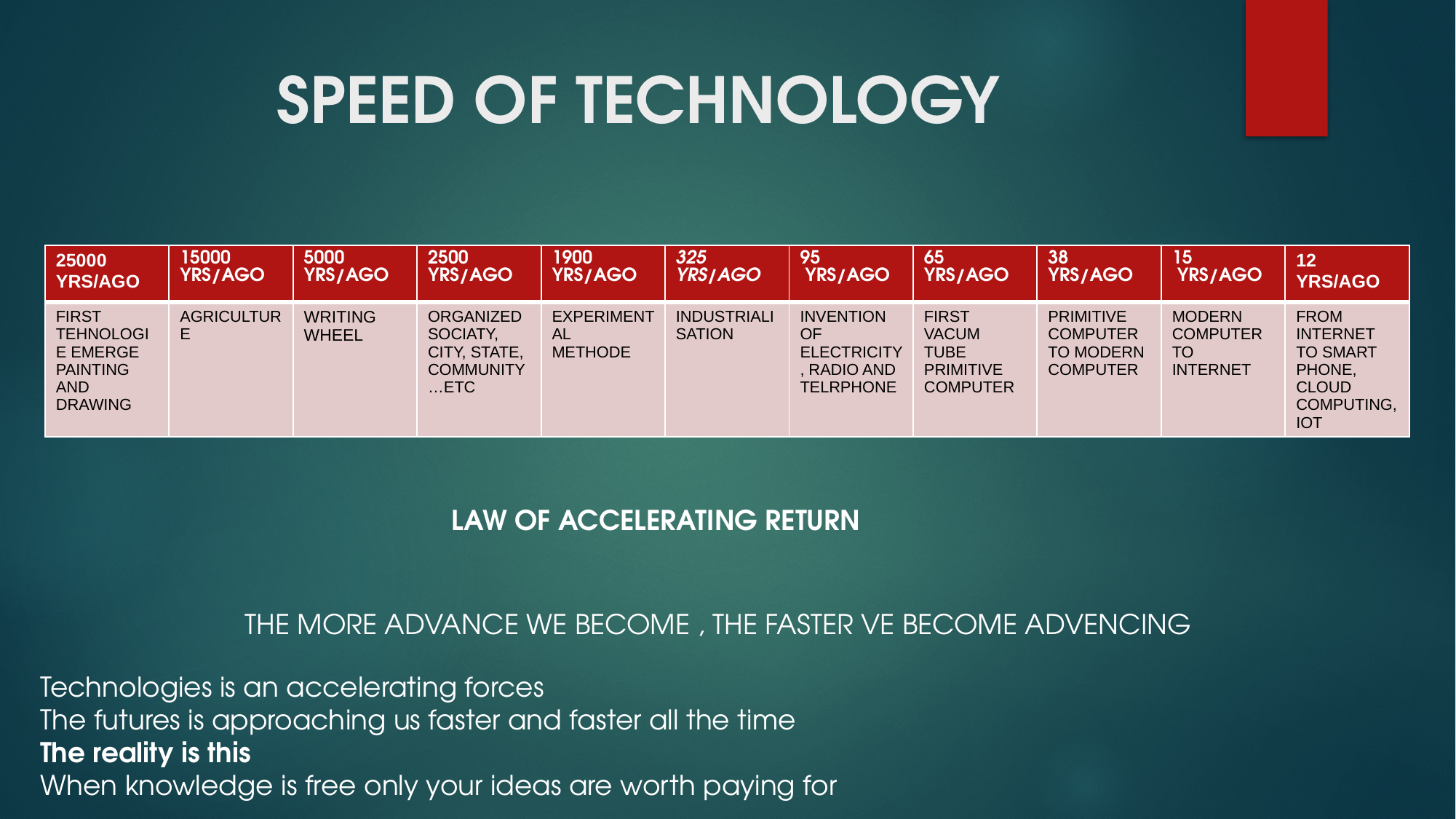

# SPEED OF TECHNOLOGY
| 25000 YRS/AGO | 15000 YRS/AGO | 5000 YRS/AGO | 2500 YRS/AGO | 1900 YRS/AGO | 325 YRS/AGO | 95 YRS/AGO | 65 YRS/AGO | 38 YRS/AGO | 15 YRS/AGO | 12 YRS/AGO |
| --- | --- | --- | --- | --- | --- | --- | --- | --- | --- | --- |
| FIRST TEHNOLOGIE EMERGE PAINTING AND DRAWING | AGRICULTURE | WRITING WHEEL | ORGANIZED SOCIATY, CITY, STATE, COMMUNITY …ETC | EXPERIMENTAL METHODE | INDUSTRIALISATION | INVENTION OF ELECTRICITY, RADIO AND TELRPHONE | FIRST VACUM TUBE PRIMITIVE COMPUTER | PRIMITIVE COMPUTER TO MODERN COMPUTER | MODERN COMPUTER TO INTERNET | FROM INTERNET TO SMART PHONE, CLOUD COMPUTING,IOT |
      LAW OF ACCELERATING RETURN
THE MORE ADVANCE WE BECOME , THE FASTER VE BECOME ADVENCING
Technologies is an accelerating forces
The futures is approaching us faster and faster all the time
The reality is this
When knowledge is free only your ideas are worth paying for